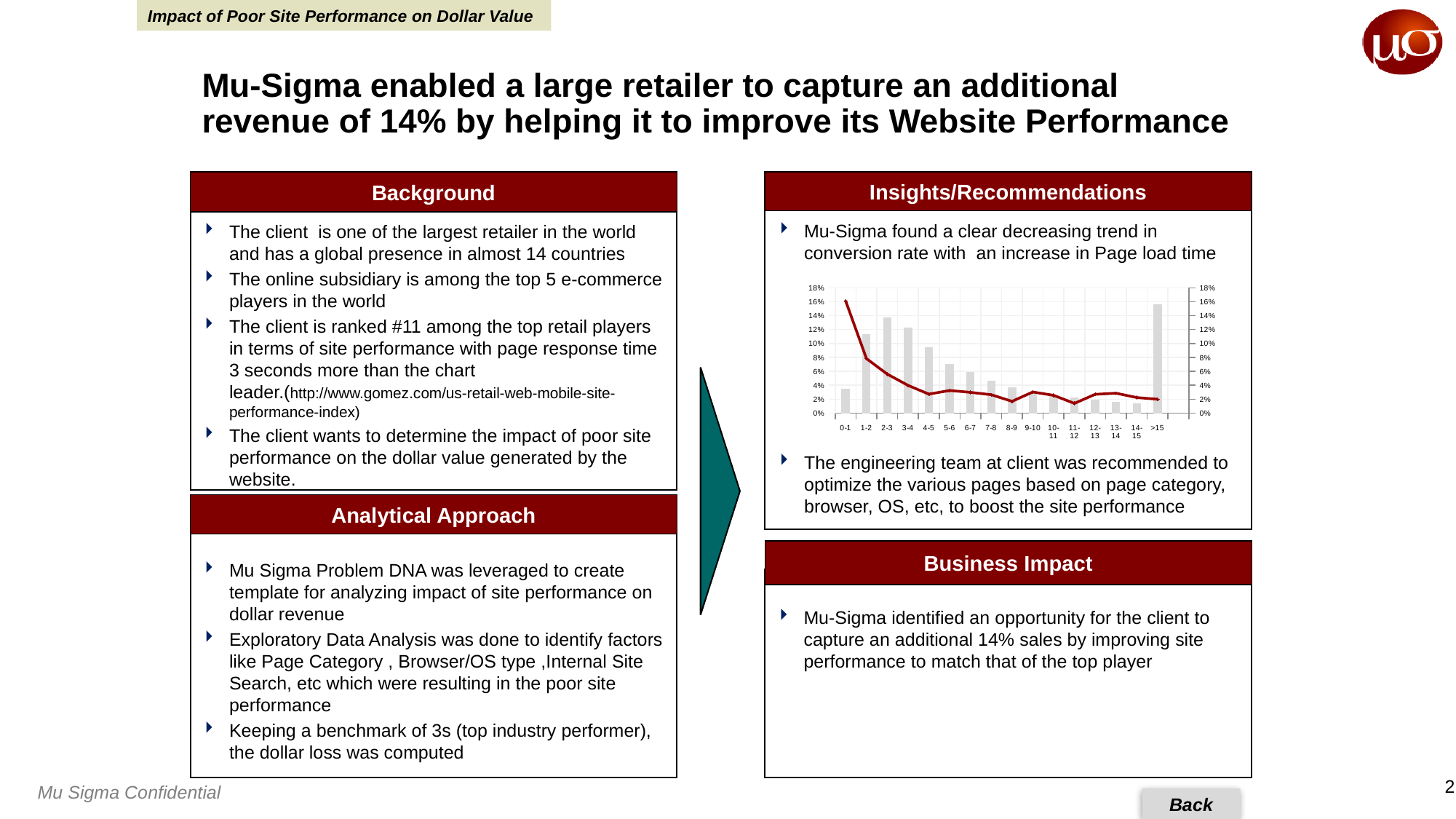

Impact of Poor Site Performance on Dollar Value
Mu-Sigma enabled a large retailer to capture an additional revenue of 14% by helping it to improve its Website Performance
Insights/Recommendations
Background

Mu-Sigma found a clear decreasing trend in conversion rate with  an increase in Page load time
The client  is one of the largest retailer in the world and has a global presence in almost 14 countries
The online subsidiary is among the top 5 e-commerce players in the world
The client is ranked #11 among the top retail players in terms of site performance with page response time 3 seconds more than the chart leader.(http://www.gomez.com/us-retail-web-mobile-site-performance-index)
The client wants to determine the impact of poor site performance on the dollar value generated by the website.

### Chart

| Category | Population (%) | Conversion Rate (%) |
|---|---|---|
| 0-1 | 0.034950424929178464 | 0.16109422492401218 |
| 1-2 | 0.11306657223796071 | 0.07829627309740081 |
| 2-3 | 0.13714589235127536 | 0.056028918151303904 |
| 3-4 | 0.12255665722379606 | 0.03987286911297334 |
| 4-5 | 0.09458215297450423 | 0.027330587794833418 |
| 5-6 | 0.07067988668555227 | 0.03256513026052108 |
| 6-7 | 0.05924220963172813 | 0.029886431560071782 |
| 7-8 | 0.0467776203966006 | 0.026495079485238597 |
| 8-9 | 0.037500000000000054 | 0.016997167138810262 |
| 9-10 | 0.030276203966005808 | 0.030409356725146292 |
| 10-11 | 0.024858356940509915 | 0.025641025641025803 |
| 11-12 | 0.022662889518413692 | 0.014062500000000023 |
| 12-13 | 0.019617563739376783 | 0.027075812274368463 |
| 13-14 | 0.016076487252124644 | 0.028634361233480187 |
| 14-15 | 0.014199716713881018 | 0.022443890274314426 |
| >15 | 0.15580736543909426 | 0.02000000000000003 |
The engineering team at client was recommended to optimize the various pages based on page category, browser, OS, etc, to boost the site performance

Analytical Approach

Mu Sigma Problem DNA was leveraged to create template for analyzing impact of site performance on dollar revenue
Exploratory Data Analysis was done to identify factors like Page Category , Browser/OS type ,Internal Site Search, etc which were resulting in the poor site performance
Keeping a benchmark of 3s (top industry performer), the dollar loss was computed
Business Impact

Mu-Sigma identified an opportunity for the client to capture an additional 14% sales by improving site  performance to match that of the top player

Back